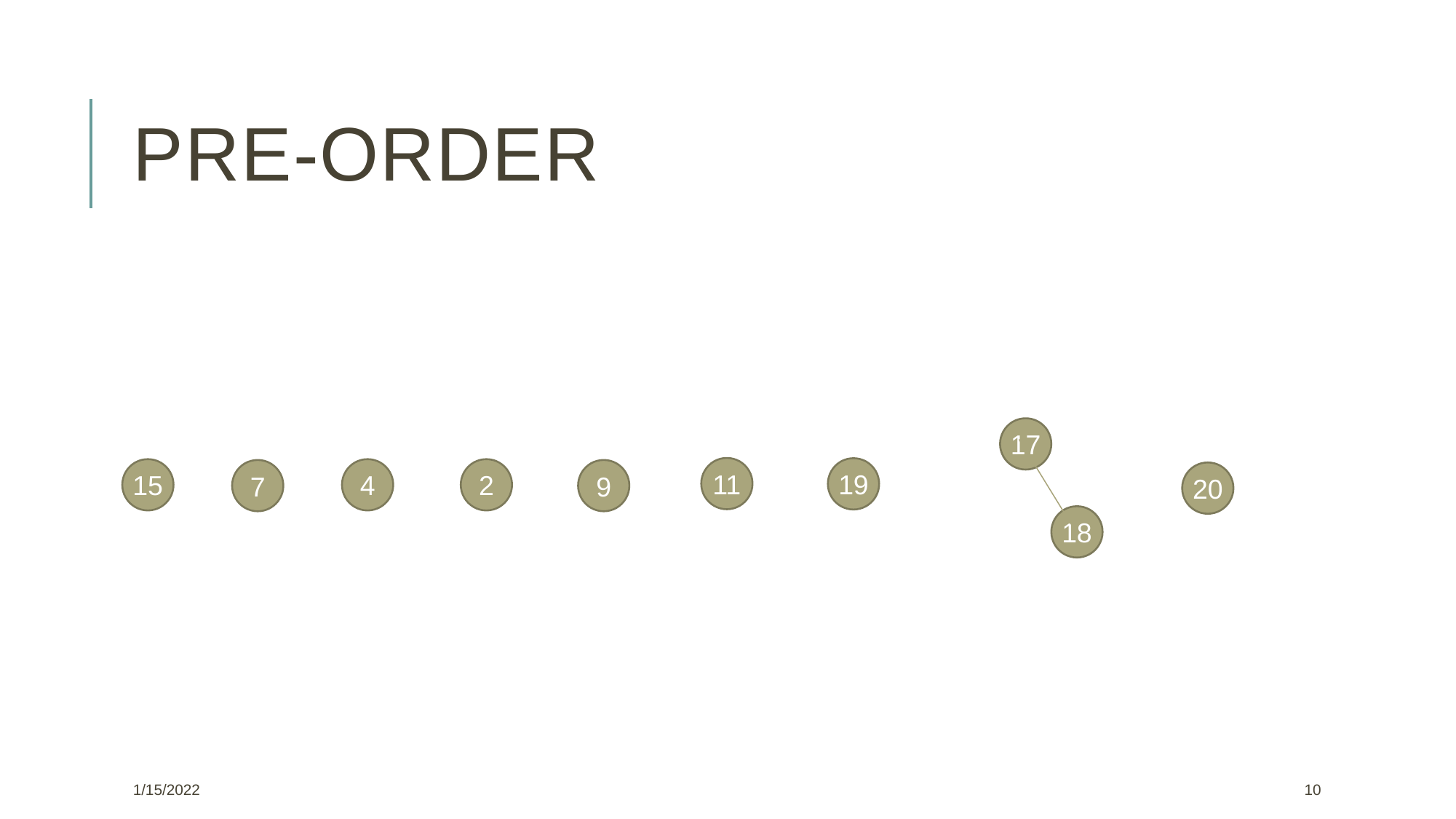

# Pre-order
17
11
19
2
4
15
9
7
20
18
1/15/2022
10